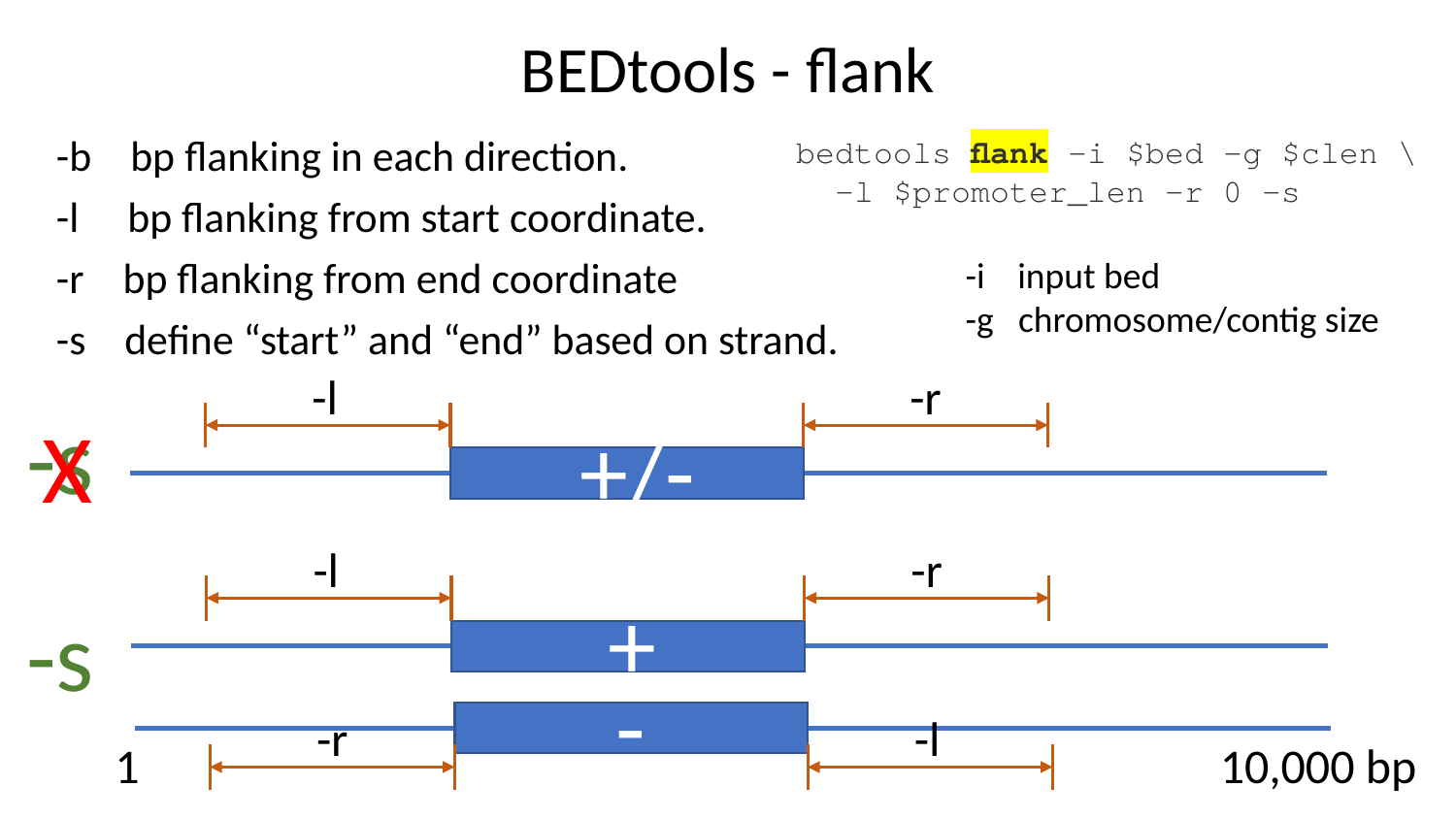

# BEDtools - flank
bedtools flank -i $bed -g $clen \
  -l $promoter_len -r 0 -s
-b    bp flanking in each direction.
-l     bp flanking from start coordinate.
-r    bp flanking from end coordinate
-s    define “start” and “end” based on strand.
-i    input bed
-g   chromosome/contig size
-l
-r
-s
X
+/-

-l
-r
+
-s

-
-r
-l

1
10,000 bp